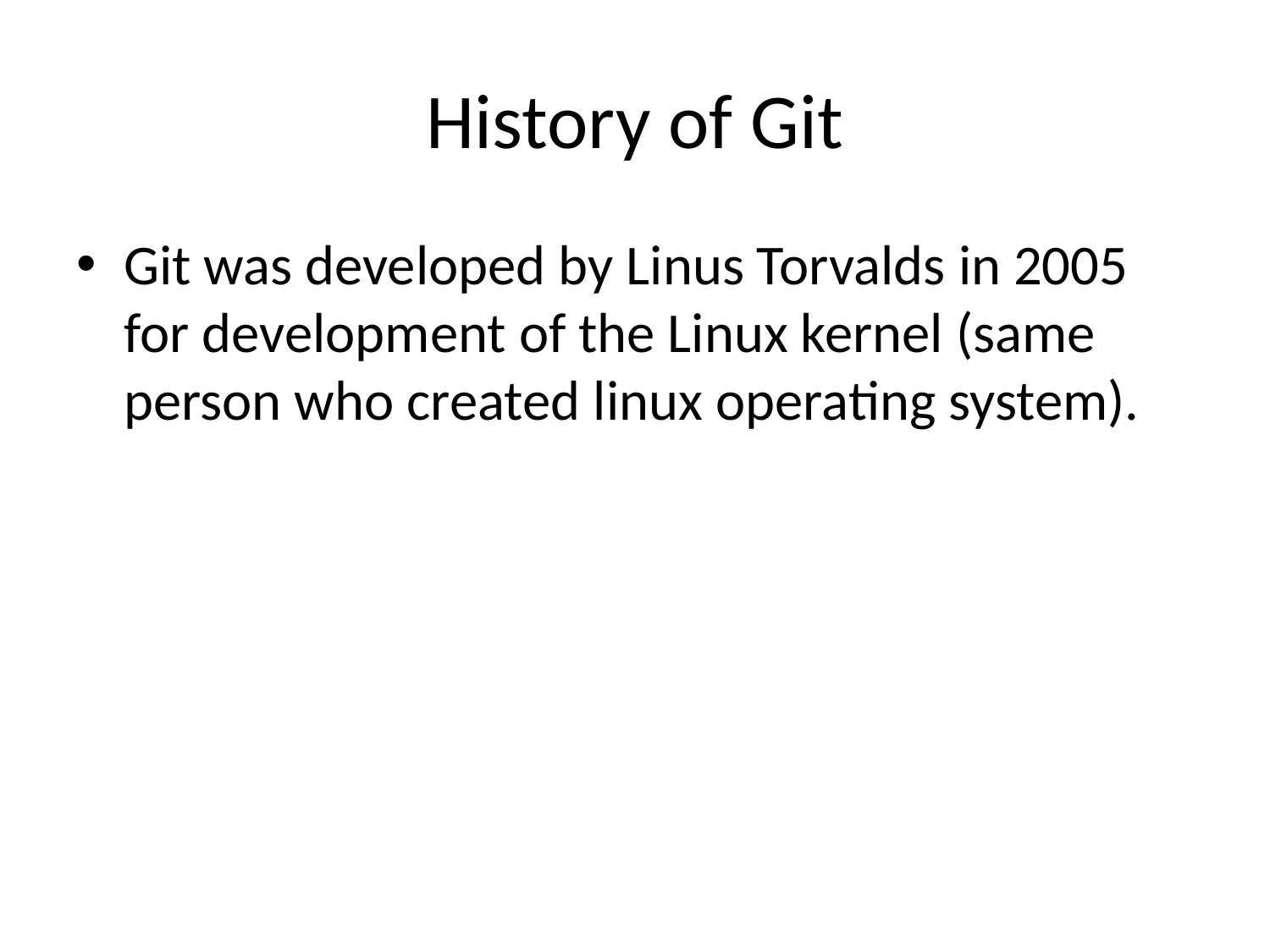

# History of Git
Git was developed by Linus Torvalds in 2005 for development of the Linux kernel (same person who created linux operating system).